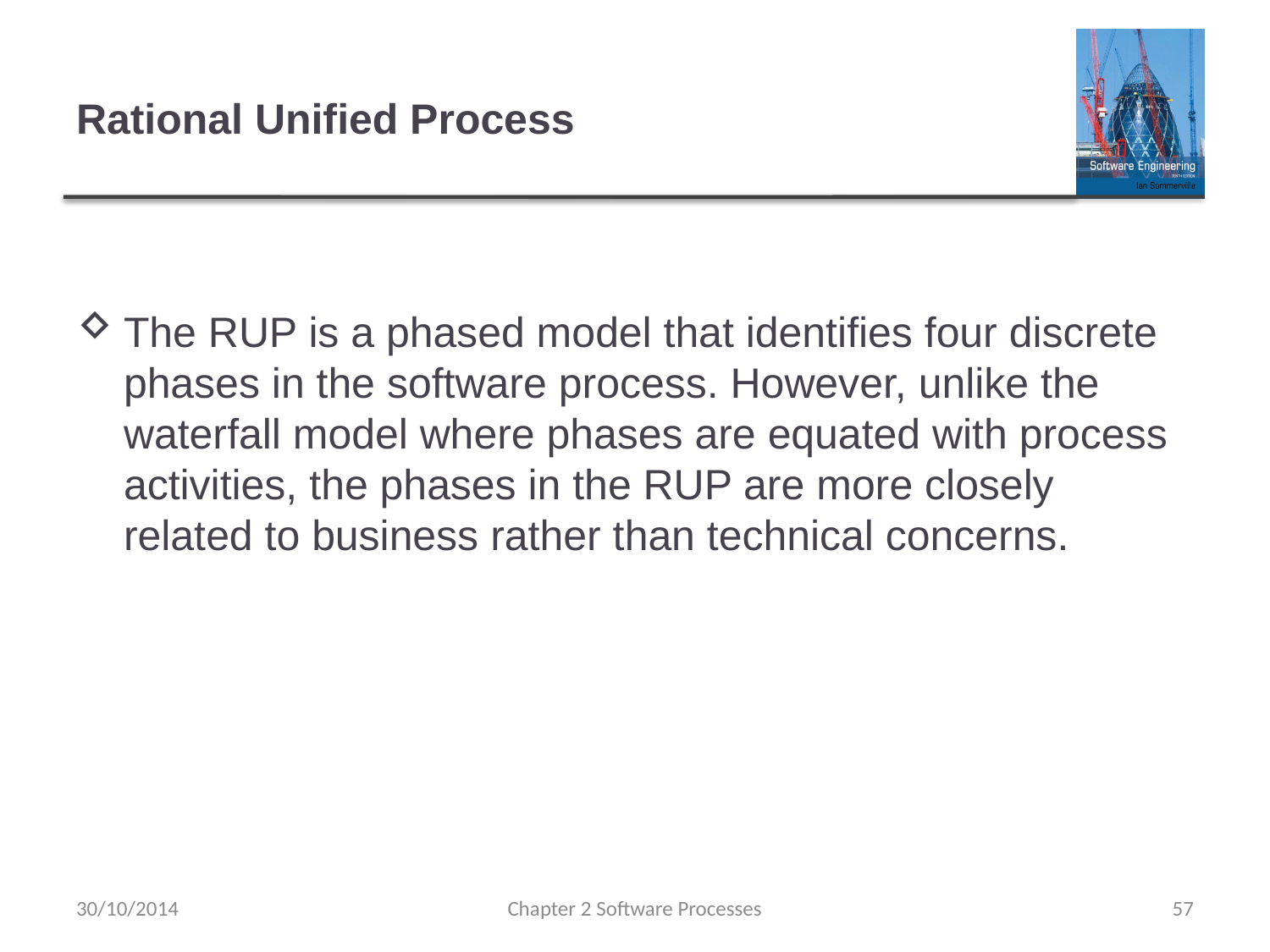

# Rational Unified Process
The RUP is a phased model that identifies four discrete phases in the software process. However, unlike the waterfall model where phases are equated with process activities, the phases in the RUP are more closely related to business rather than technical concerns.
30/10/2014
Chapter 2 Software Processes
57